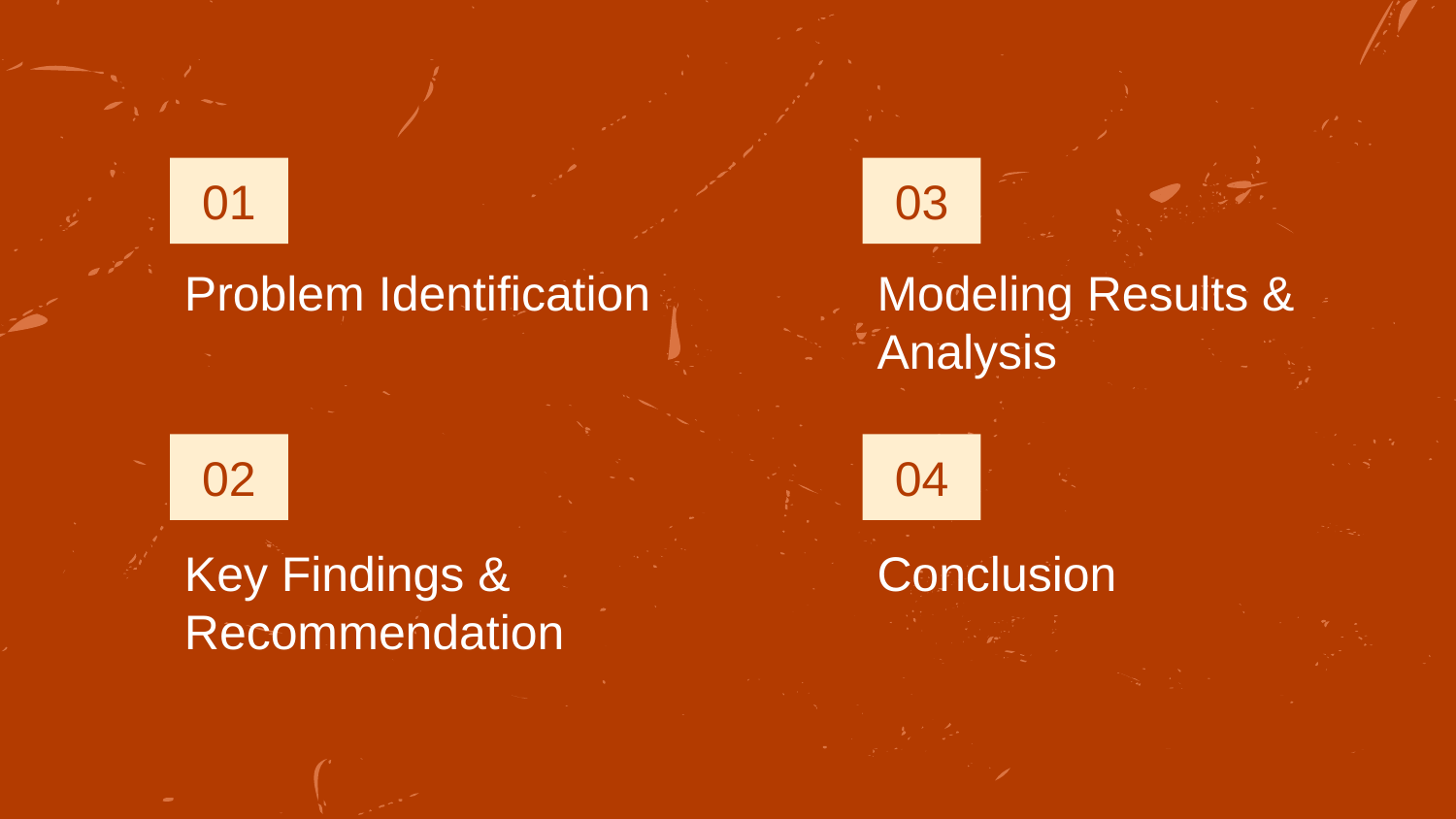

03
01
# Problem Identification
Modeling Results & Analysis
02
04
Key Findings & Recommendation
Conclusion